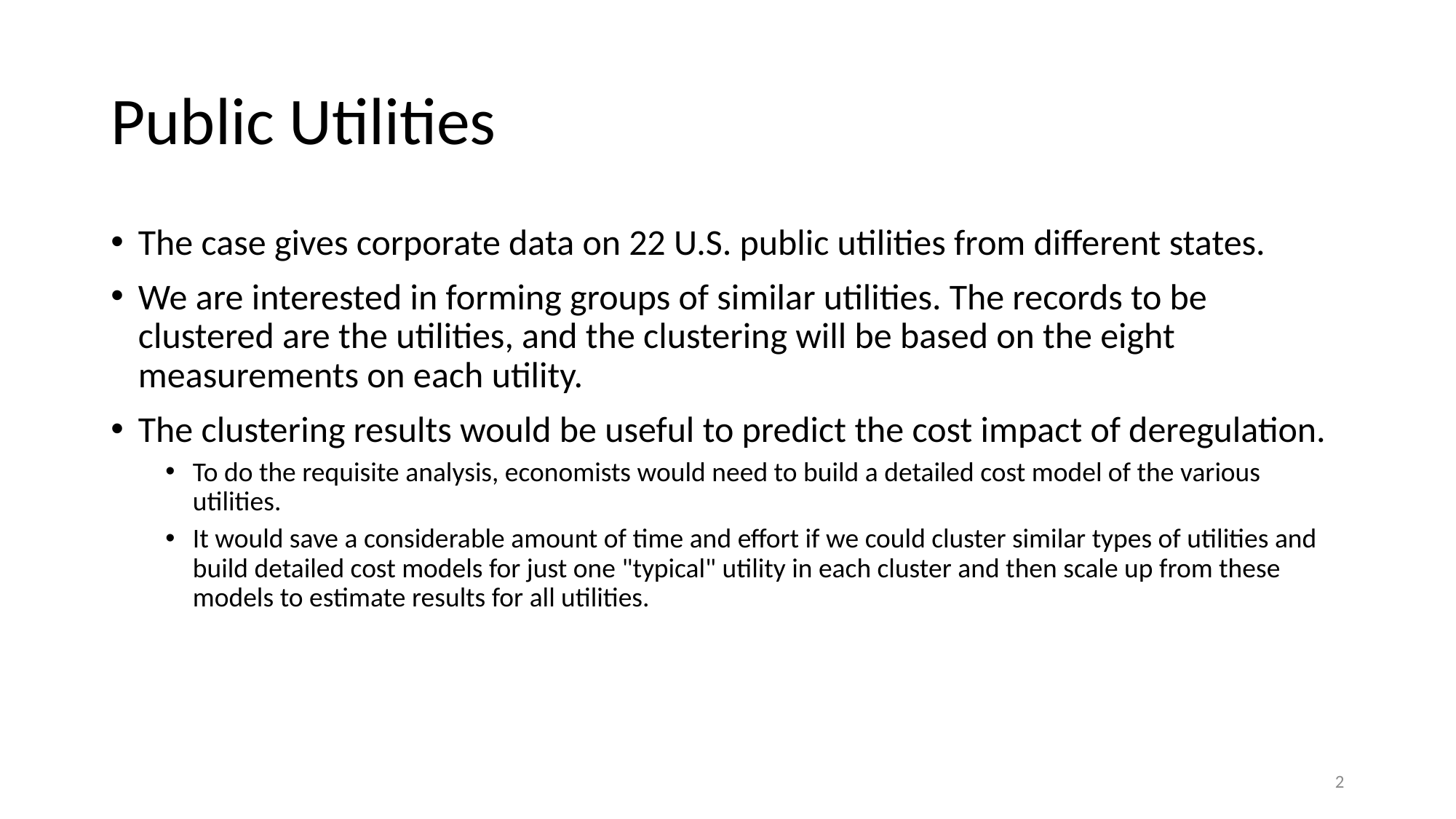

# Public Utilities
The case gives corporate data on 22 U.S. public utilities from different states.
We are interested in forming groups of similar utilities. The records to be clustered are the utilities, and the clustering will be based on the eight measurements on each utility.
The clustering results would be useful to predict the cost impact of deregulation.
To do the requisite analysis, economists would need to build a detailed cost model of the various utilities.
It would save a considerable amount of time and effort if we could cluster similar types of utilities and build detailed cost models for just one "typical" utility in each cluster and then scale up from these models to estimate results for all utilities.
2